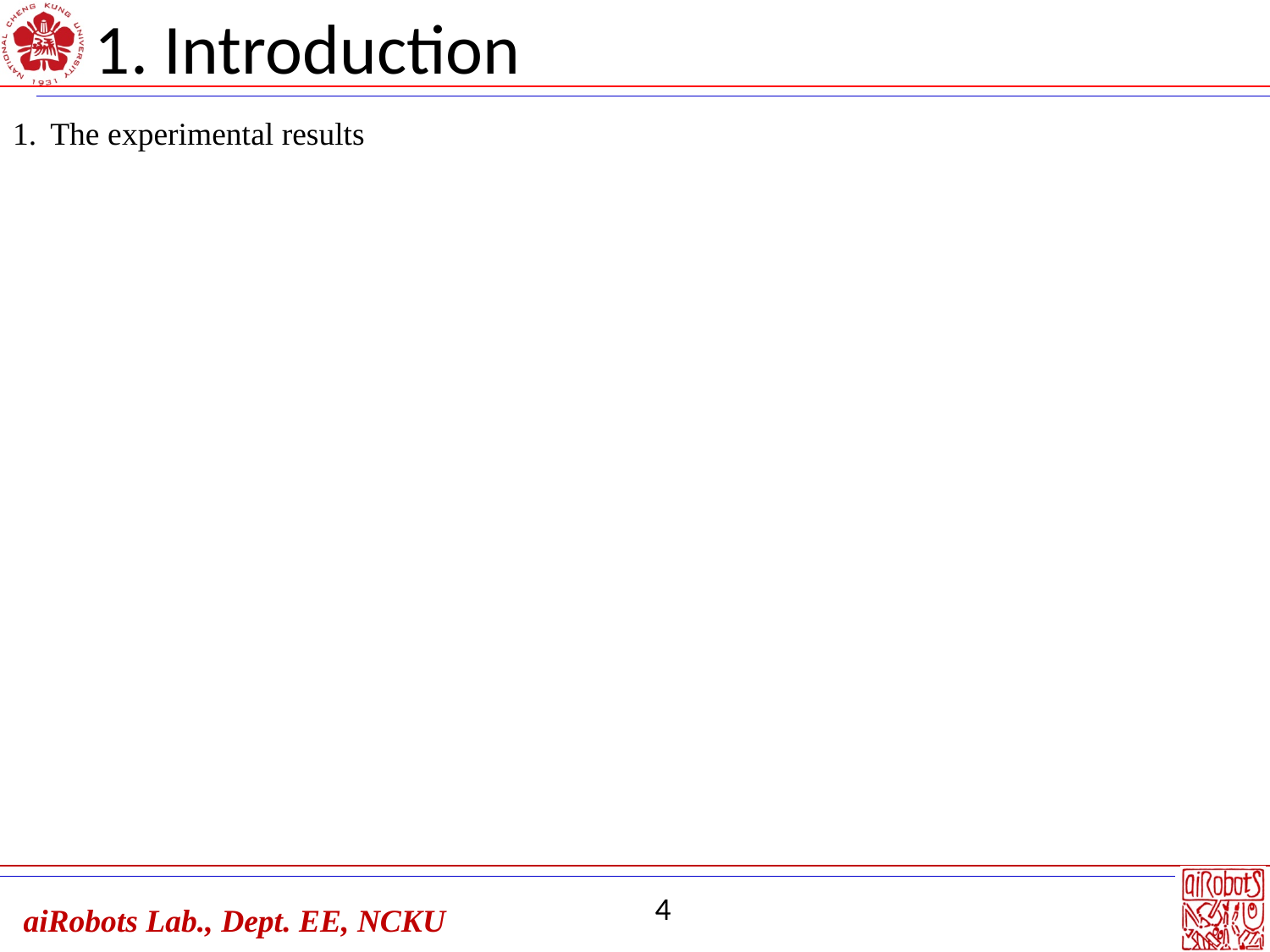

# 1. Introduction
The experimental results
4